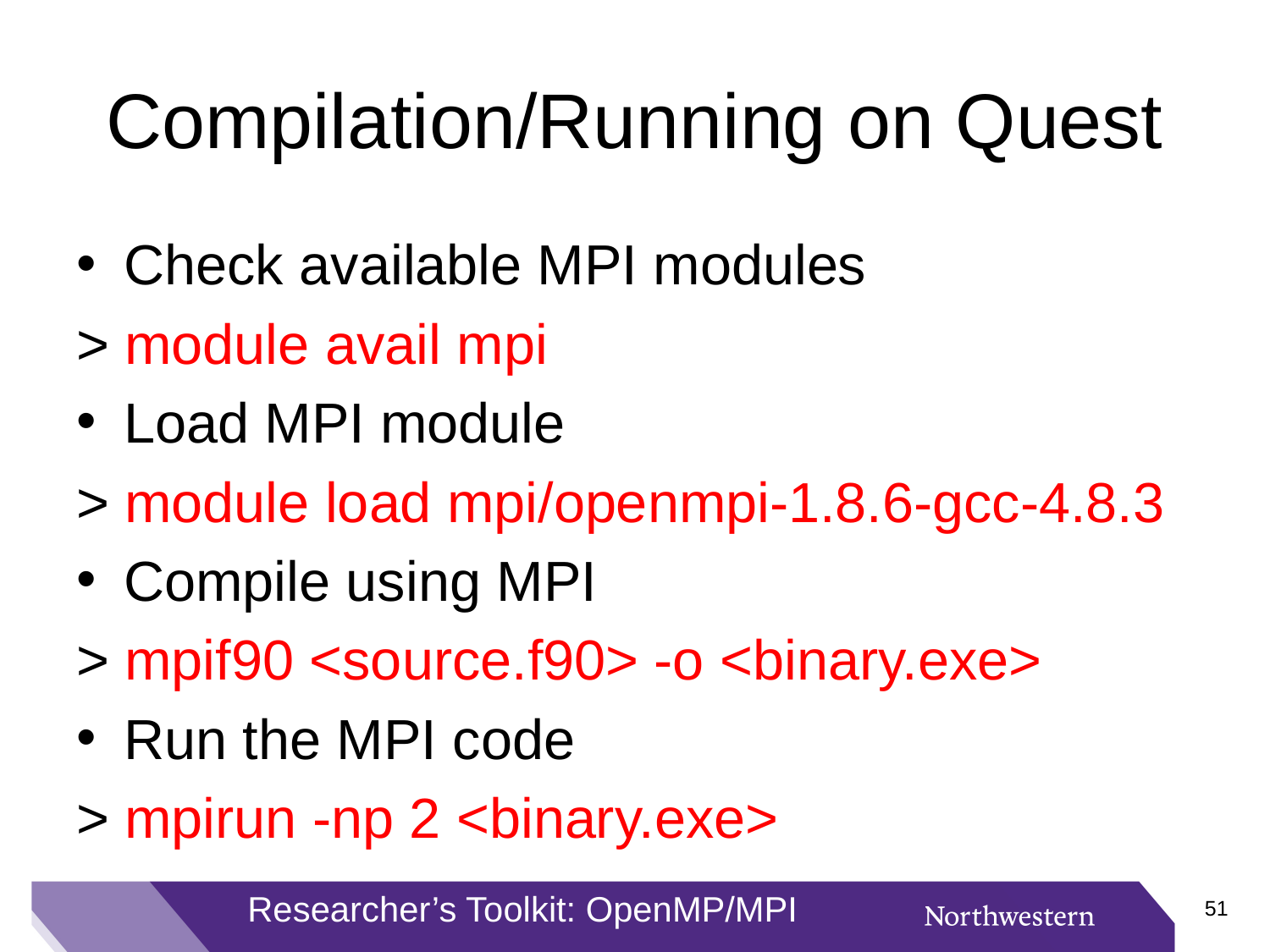

# Compilation/Running on Quest
Check available MPI modules
> module avail mpi
Load MPI module
> module load mpi/openmpi-1.8.6-gcc-4.8.3
Compile using MPI
> mpif90 <source.f90> -o <binary.exe>
Run the MPI code
> mpirun -np 2 <binary.exe>
Researcher’s Toolkit: OpenMP/MPI
51